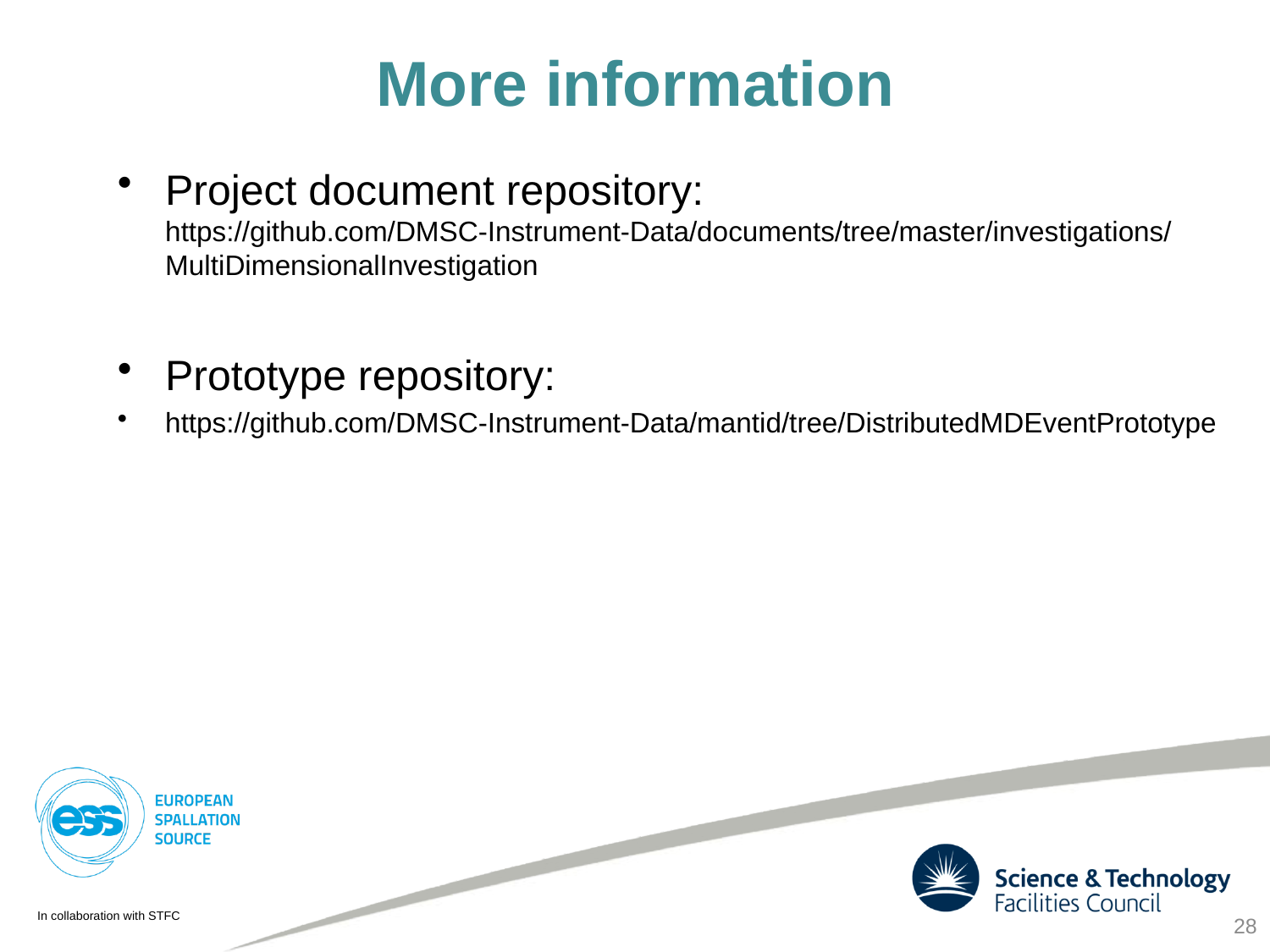

# More information
Project document repository:
https://github.com/DMSC-Instrument-Data/documents/tree/master/investigations/MultiDimensionalInvestigation

Prototype repository:
https://github.com/DMSC-Instrument-Data/mantid/tree/DistributedMDEventPrototype
28